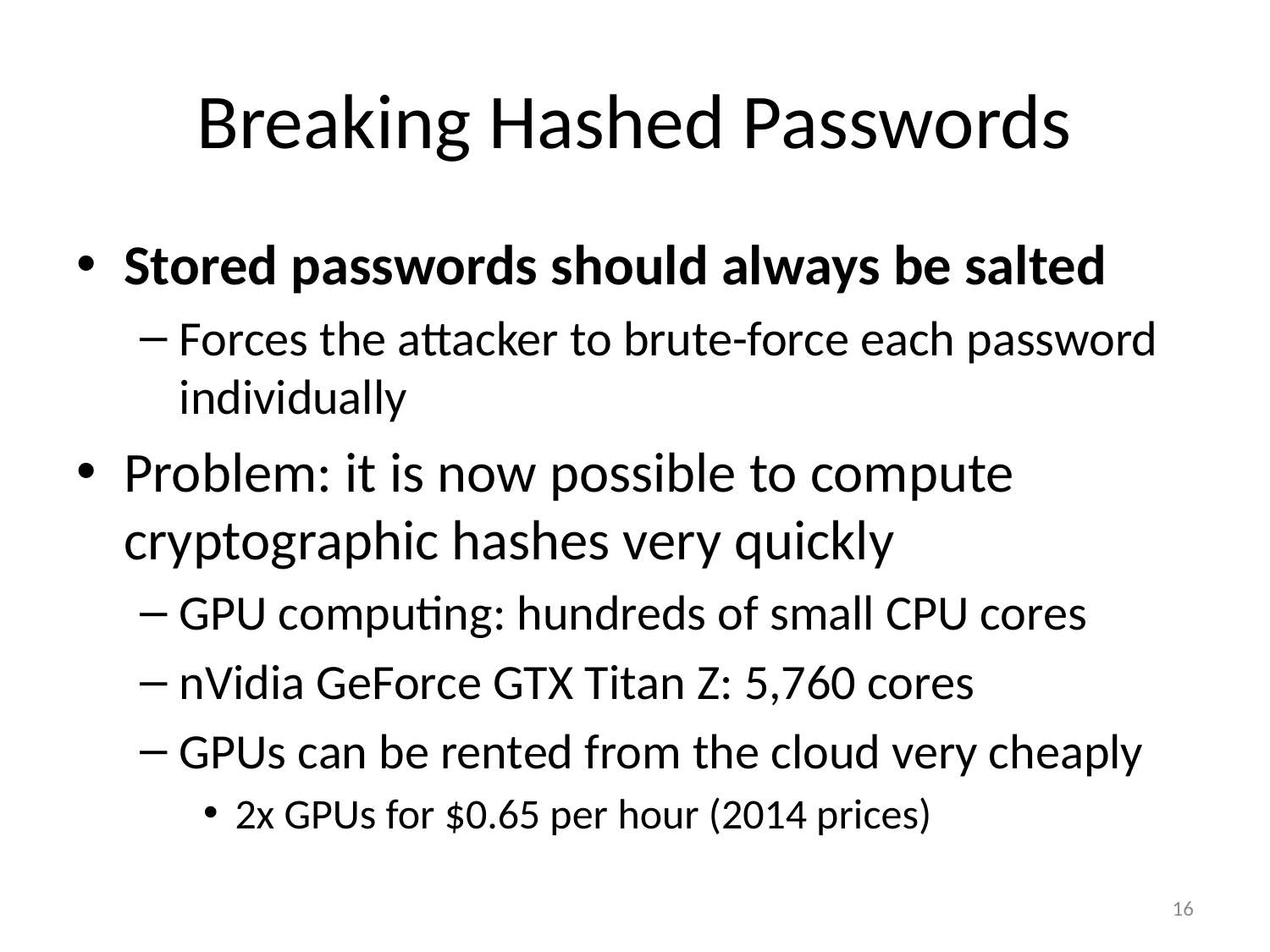

# Breaking Hashed Passwords
Stored passwords should always be salted
Forces the attacker to brute-force each password individually
Problem: it is now possible to compute cryptographic hashes very quickly
GPU computing: hundreds of small CPU cores
nVidia GeForce GTX Titan Z: 5,760 cores
GPUs can be rented from the cloud very cheaply
2x GPUs for $0.65 per hour (2014 prices)

16